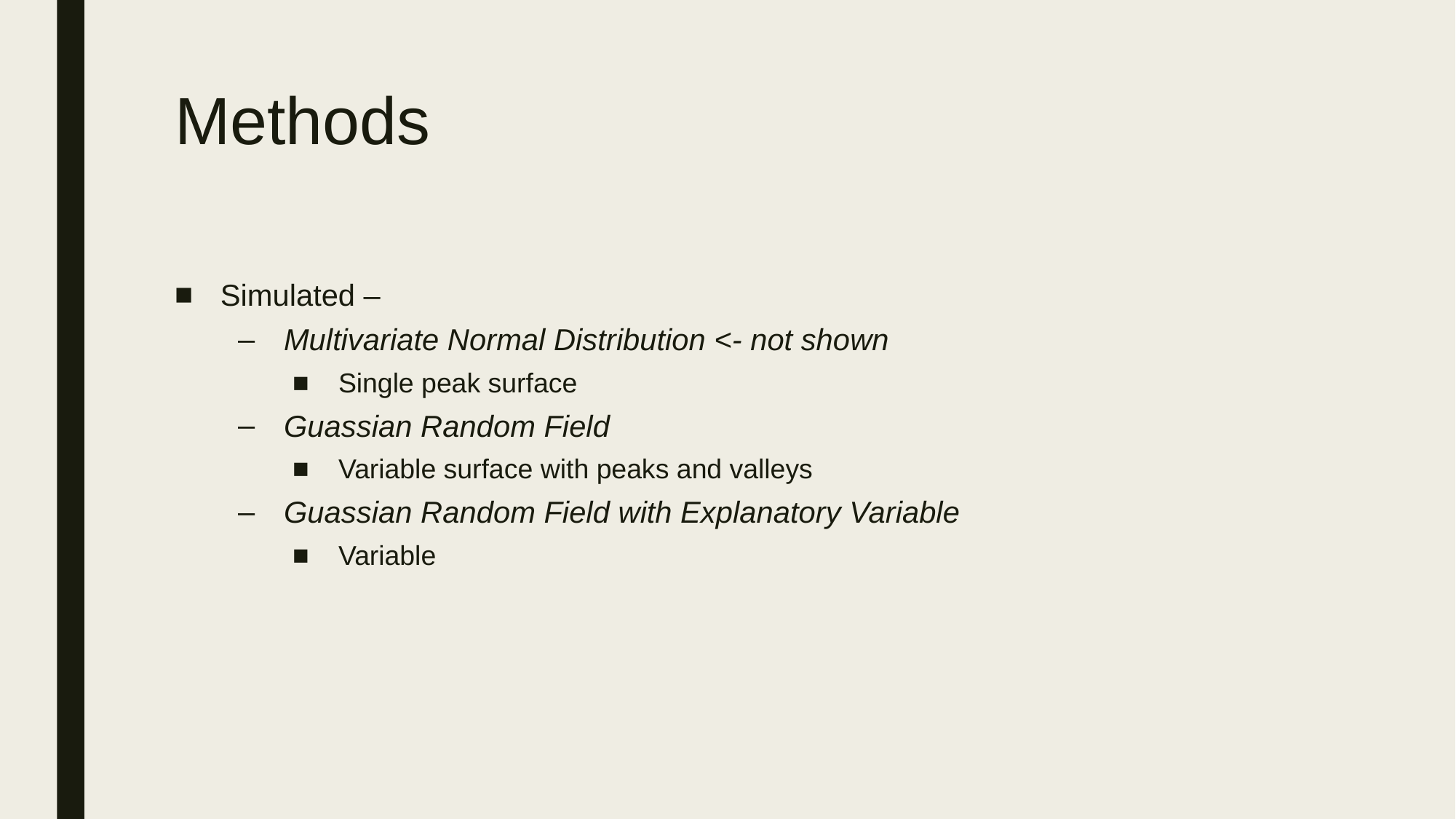

# Methods
Simulated –
Multivariate Normal Distribution <- not shown
Single peak surface
Guassian Random Field
Variable surface with peaks and valleys
Guassian Random Field with Explanatory Variable
Variable